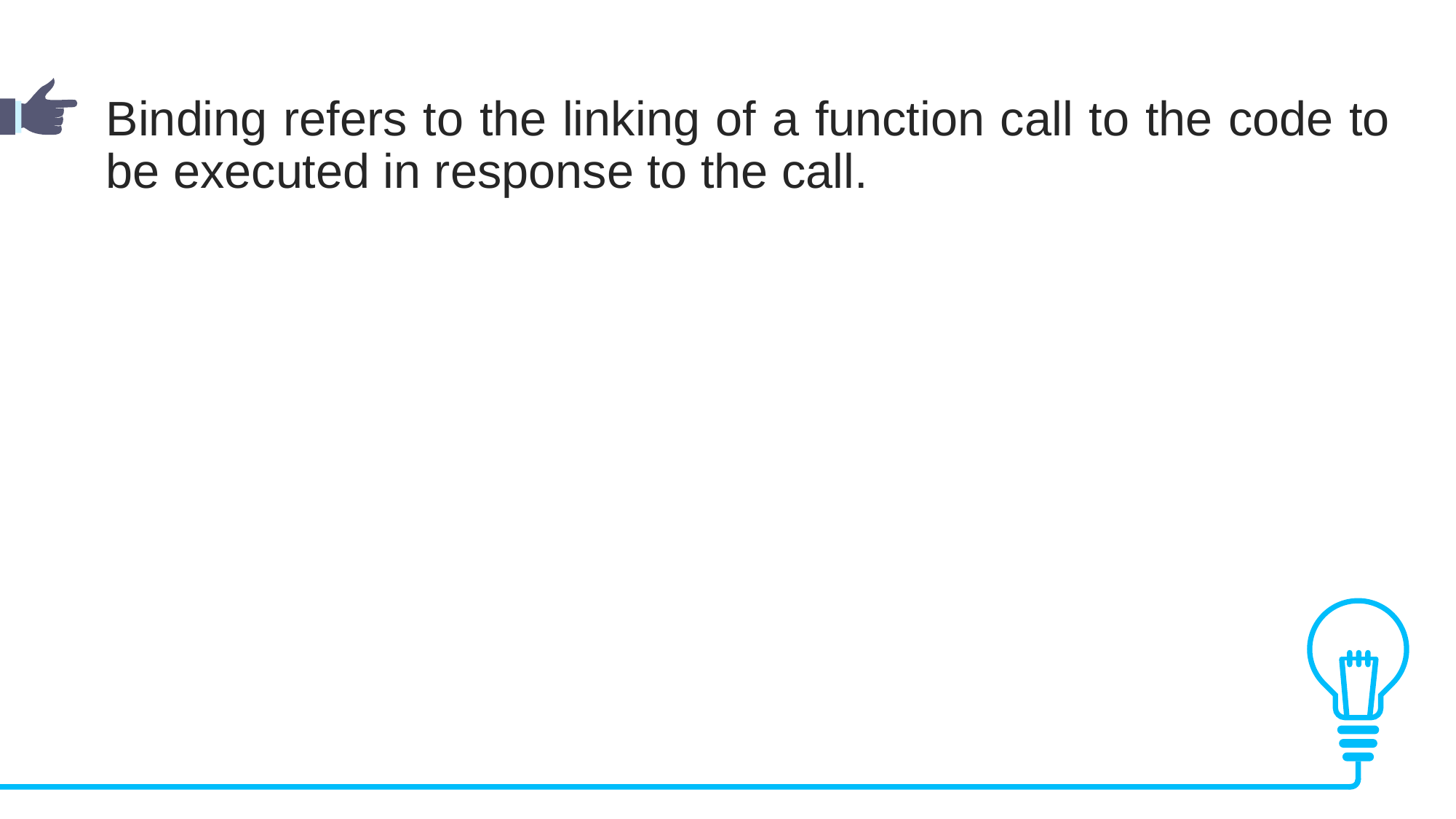

Binding refers to the linking of a function call to the code to be executed in response to the call.